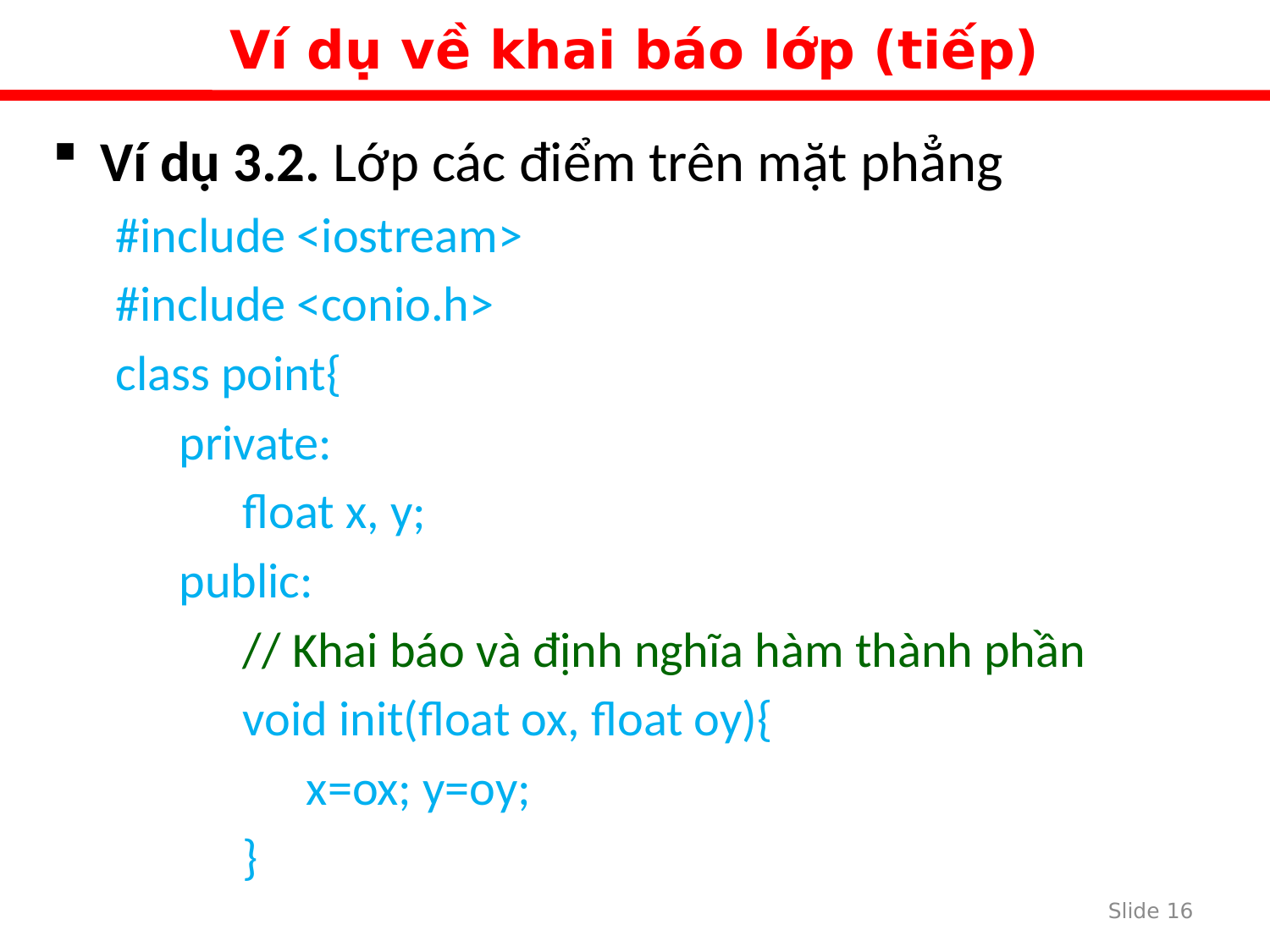

Ví dụ về khai báo lớp (tiếp)

Ví dụ 3.2. Lớp các điểm trên mặt phẳng
#include <iostream>
#include <conio.h>
class point{
private:
float x, y;
public:
// Khai báo và định nghĩa hàm thành phần
void init(float ox, float oy){
x=ox; y=oy;
}
Slide 16